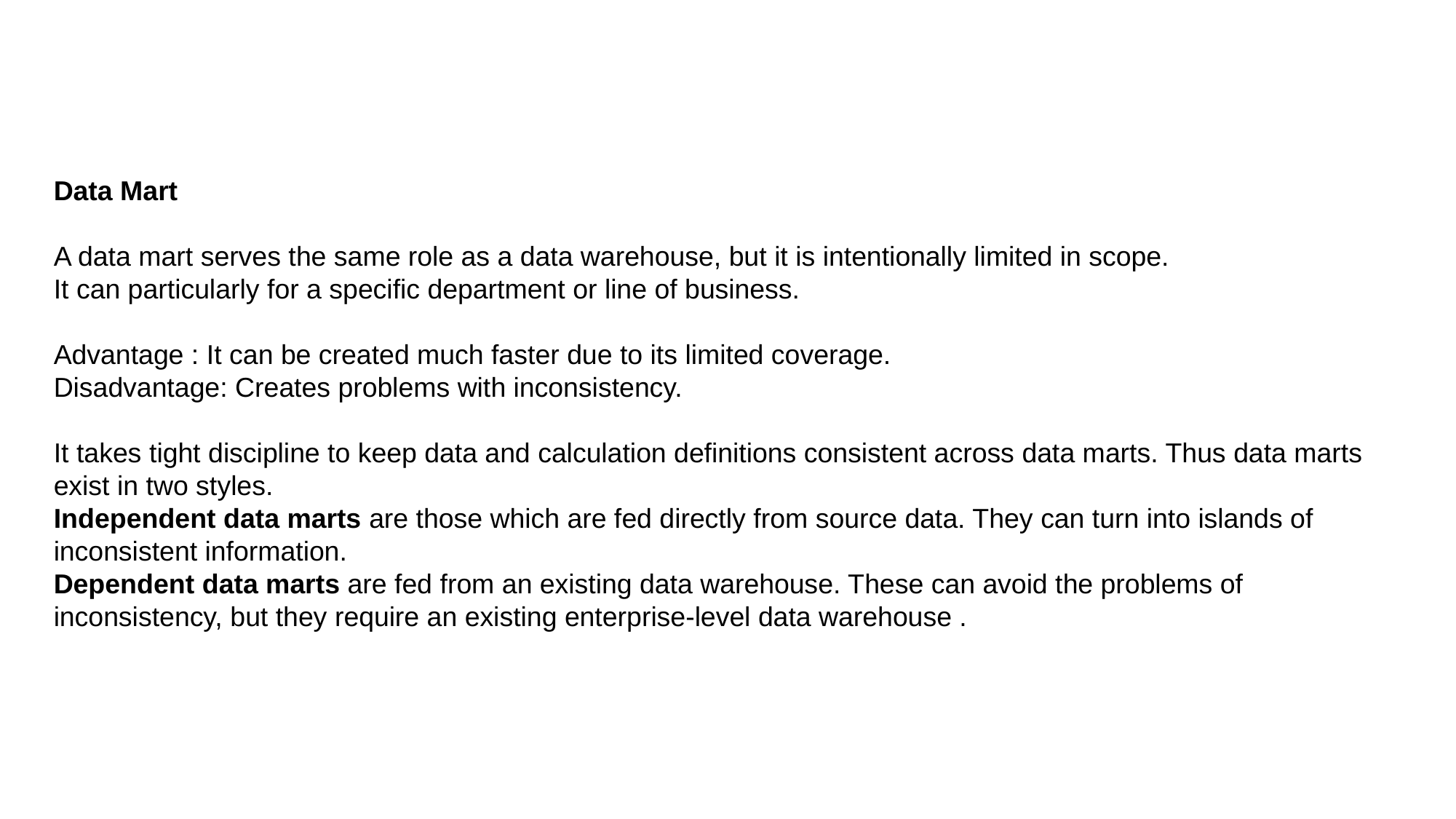

Data Mart

A data mart serves the same role as a data warehouse, but it is intentionally limited in scope.
It can particularly for a specific department or line of business.

Advantage : It can be created much faster due to its limited coverage.
Disadvantage: Creates problems with inconsistency.

It takes tight discipline to keep data and calculation definitions consistent across data marts. Thus data marts exist in two styles.
Independent data marts are those which are fed directly from source data. They can turn into islands of inconsistent information.
Dependent data marts are fed from an existing data warehouse. These can avoid the problems of inconsistency, but they require an existing enterprise-level data warehouse .